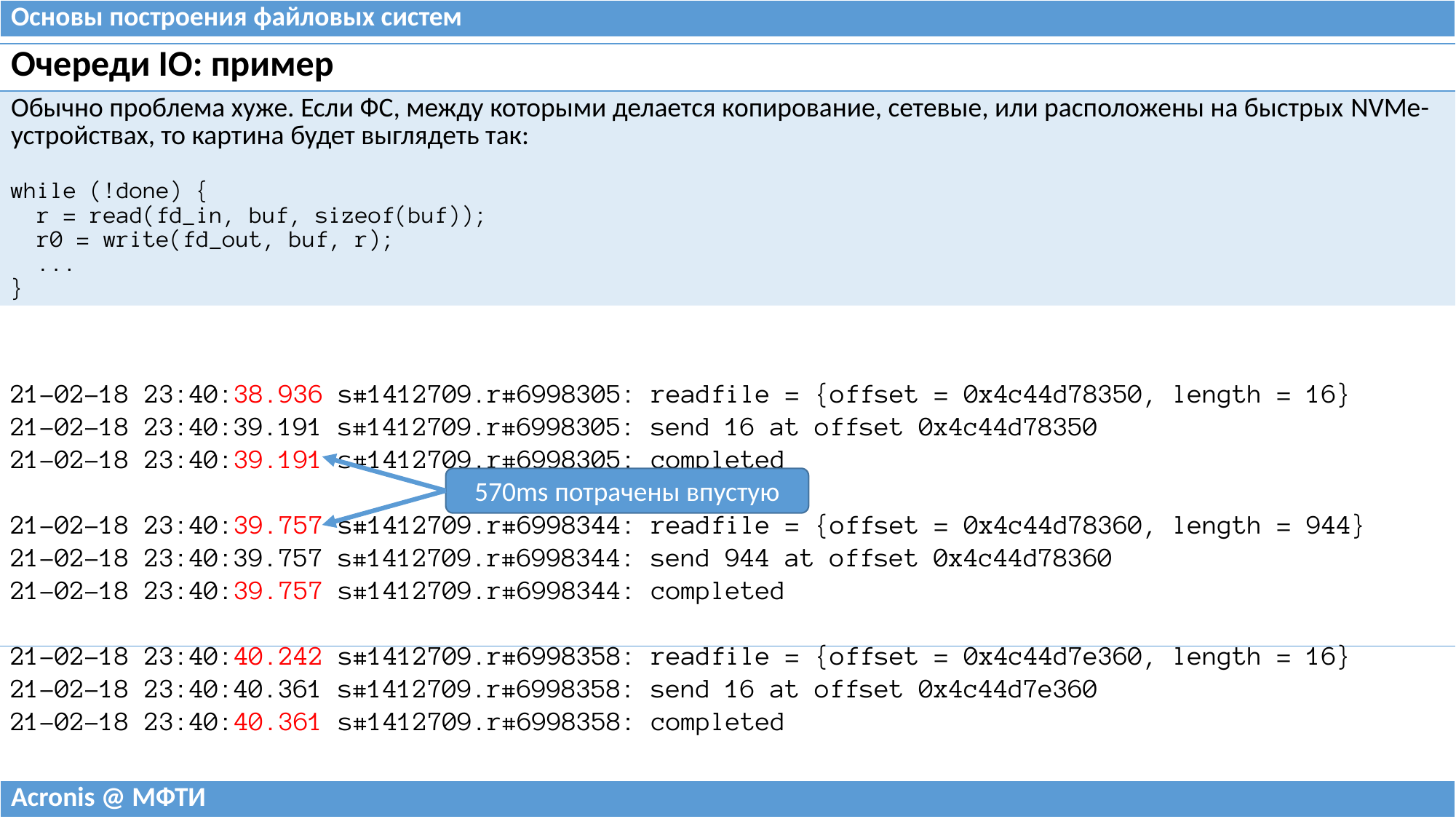

| Основы построения файловых систем |
| --- |
| Очереди IO: пример |
| --- |
| Обычно проблема хуже. Если ФС, между которыми делается копирование, сетевые, или расположены на быстрых NVMe-устройствах, то картина будет выглядеть так: while (!done) { r = read(fd\_in, buf, sizeof(buf)); r0 = write(fd\_out, buf, r); ... } |
|  |
21-02-18 23:40:38.936 s#1412709.r#6998305: readfile = {offset = 0x4c44d78350, length = 16}
21-02-18 23:40:39.191 s#1412709.r#6998305: send 16 at offset 0x4c44d78350
21-02-18 23:40:39.191 s#1412709.r#6998305: completed

21-02-18 23:40:39.757 s#1412709.r#6998344: readfile = {offset = 0x4c44d78360, length = 944}
21-02-18 23:40:39.757 s#1412709.r#6998344: send 944 at offset 0x4c44d78360
21-02-18 23:40:39.757 s#1412709.r#6998344: completed

21-02-18 23:40:40.242 s#1412709.r#6998358: readfile = {offset = 0x4c44d7e360, length = 16}
21-02-18 23:40:40.361 s#1412709.r#6998358: send 16 at offset 0x4c44d7e360
21-02-18 23:40:40.361 s#1412709.r#6998358: completed
570ms потрачены впустую
| Acronis @ МФТИ |
| --- |